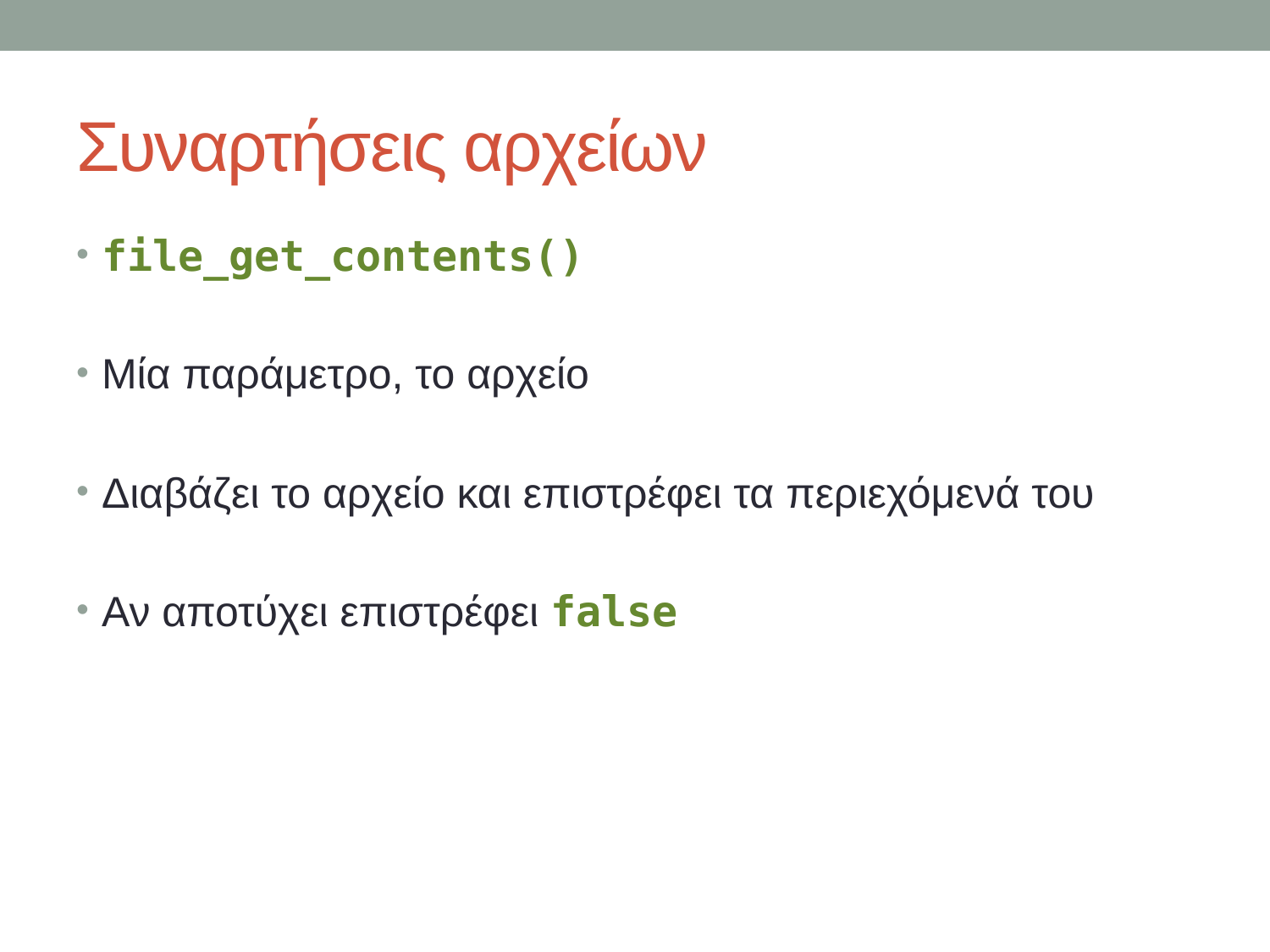

# Συναρτήσεις αρχείων
file_get_contents()

Μία παράμετρο, το αρχείο

Διαβάζει το αρχείο και επιστρέφει τα περιεχόμενά του

Αν αποτύχει επιστρέφει false